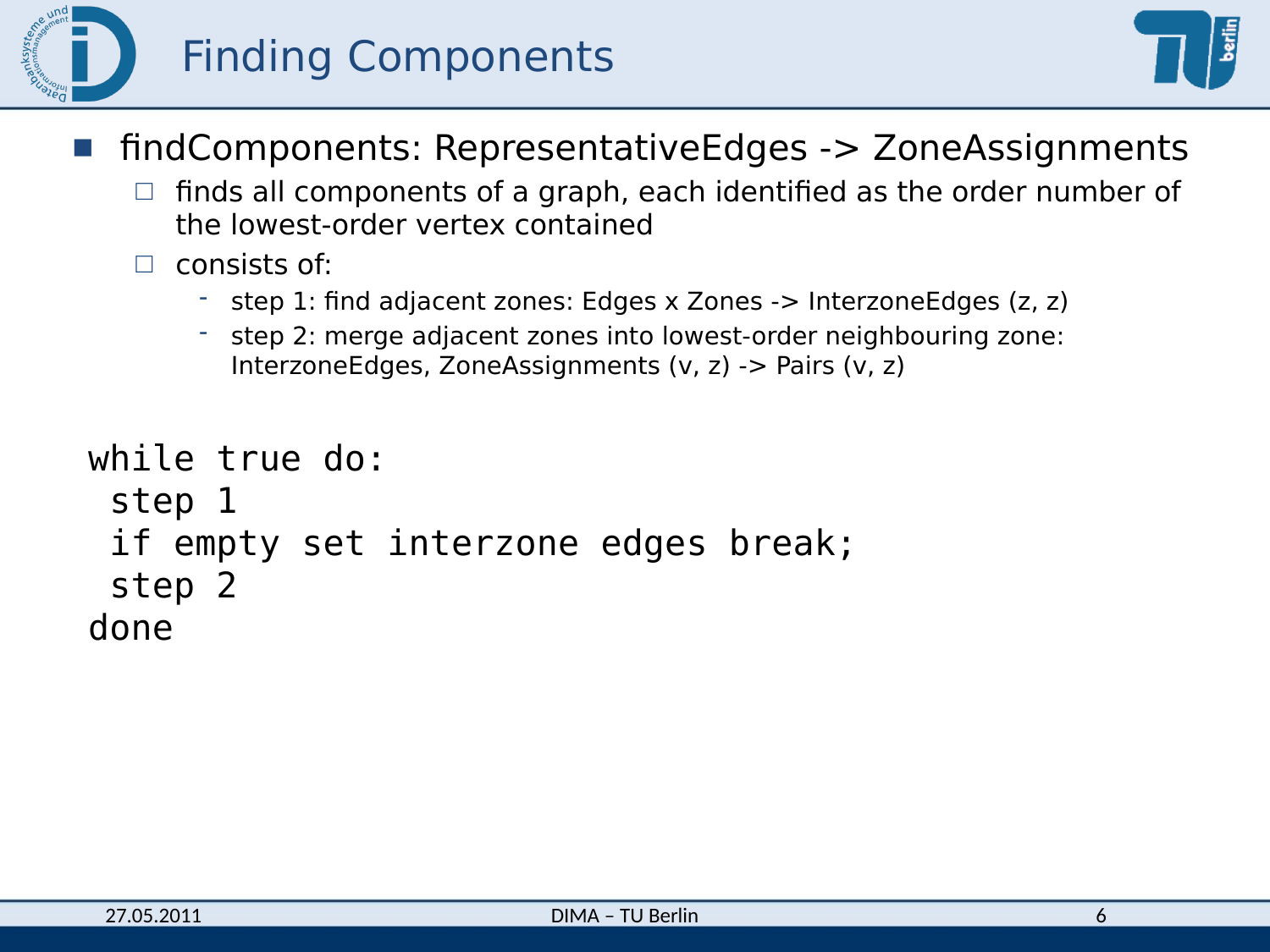

# Finding Components
findComponents: RepresentativeEdges -> ZoneAssignments
finds all components of a graph, each identified as the order number of the lowest-order vertex contained
consists of:
step 1: find adjacent zones: Edges x Zones -> InterzoneEdges (z, z)
step 2: merge adjacent zones into lowest-order neighbouring zone: InterzoneEdges, ZoneAssignments (v, z) -> Pairs (v, z)

while true do:
 step 1
 if empty set interzone edges break;
 step 2
done